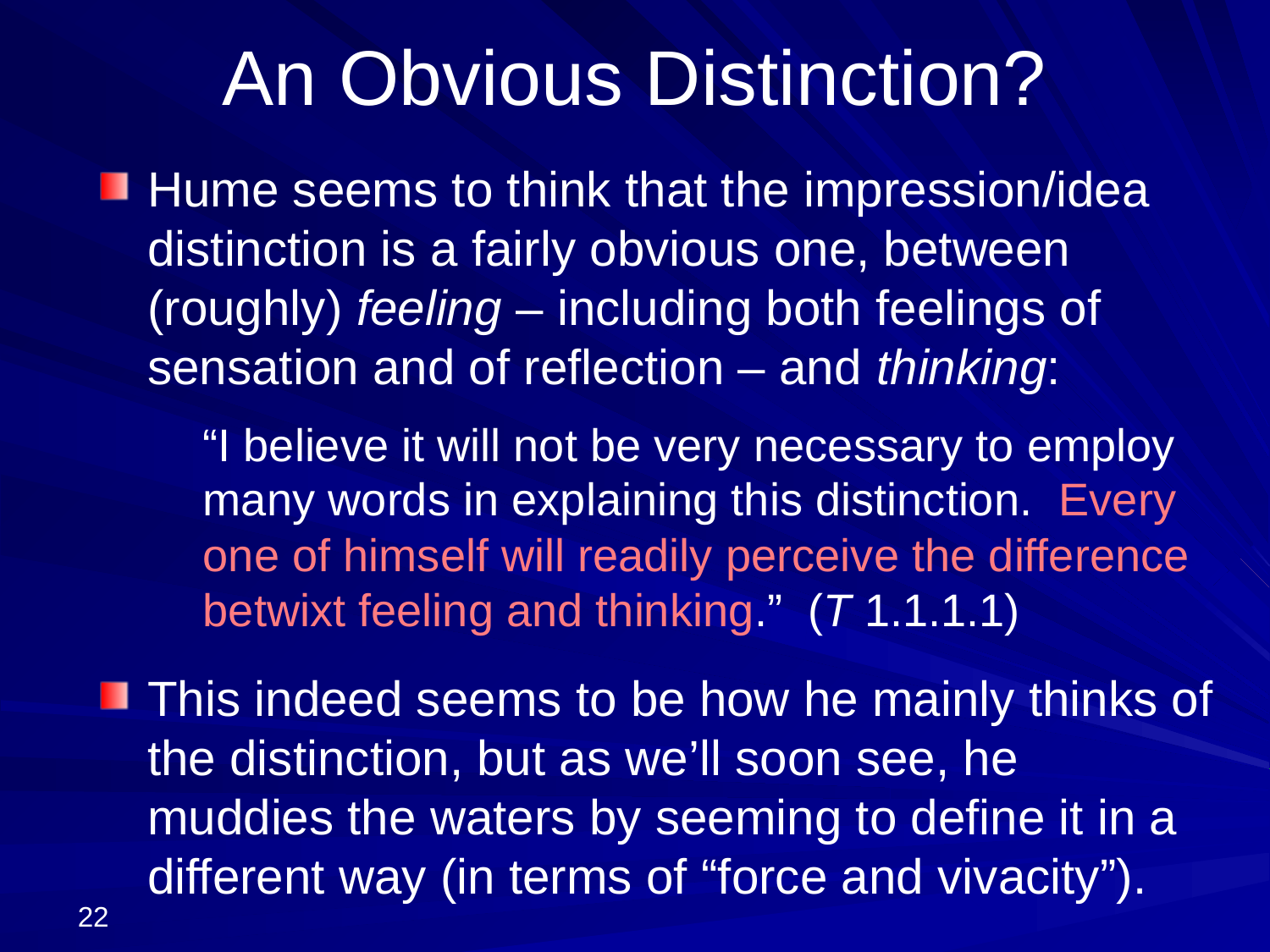

# An Obvious Distinction?
Hume seems to think that the impression/idea distinction is a fairly obvious one, between (roughly) feeling – including both feelings of sensation and of reflection – and thinking:
	“I believe it will not be very necessary to employ many words in explaining this distinction.  Every one of himself will readily perceive the difference betwixt feeling and thinking.”  (T 1.1.1.1)
This indeed seems to be how he mainly thinks of the distinction, but as we’ll soon see, he muddies the waters by seeming to define it in a different way (in terms of “force and vivacity”).
22